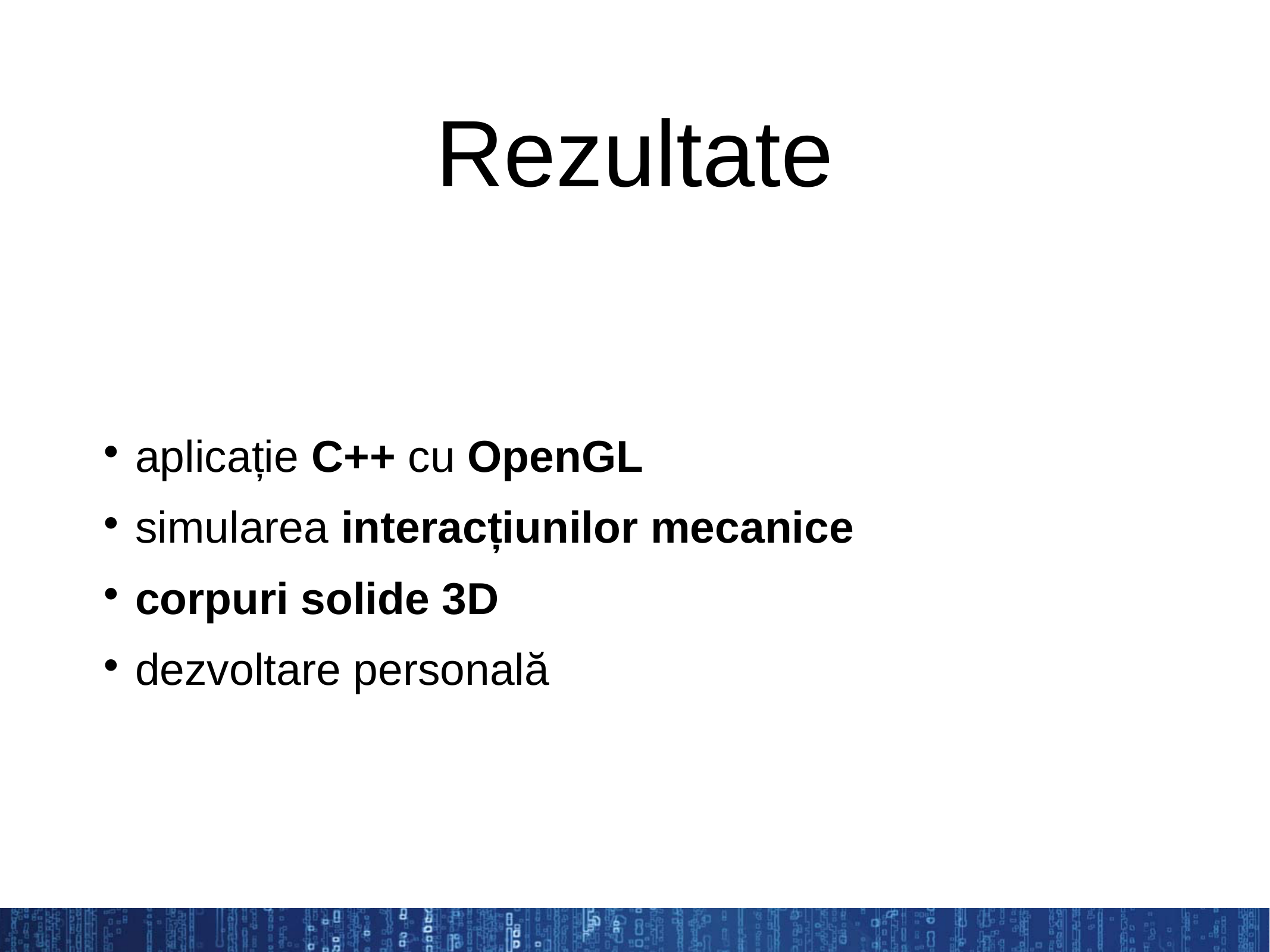

Rezultate
aplicație C++ cu OpenGL
simularea interacțiunilor mecanice
corpuri solide 3D
dezvoltare personală